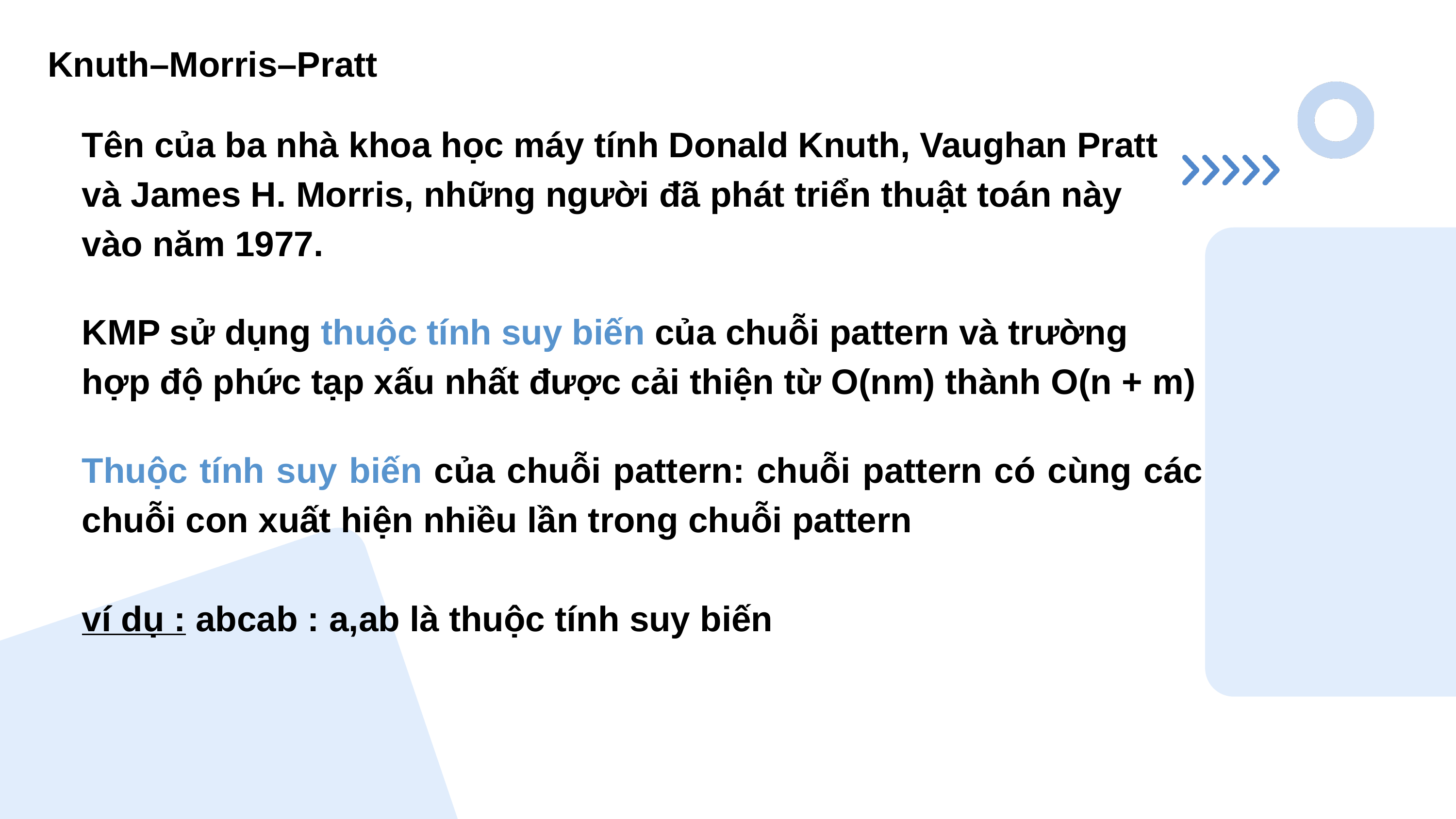

Knuth–Morris–Pratt

Tên của ba nhà khoa học máy tính Donald Knuth, Vaughan Pratt và James H. Morris, những người đã phát triển thuật toán này vào năm 1977.

KMP sử dụng thuộc tính suy biến của chuỗi pattern và trường hợp độ phức tạp xấu nhất được cải thiện từ O(nm) thành O(n + m)
Thuộc tính suy biến của chuỗi pattern: chuỗi pattern có cùng các chuỗi con xuất hiện nhiều lần trong chuỗi pattern

ví dụ : abcab : a,ab là thuộc tính suy biến